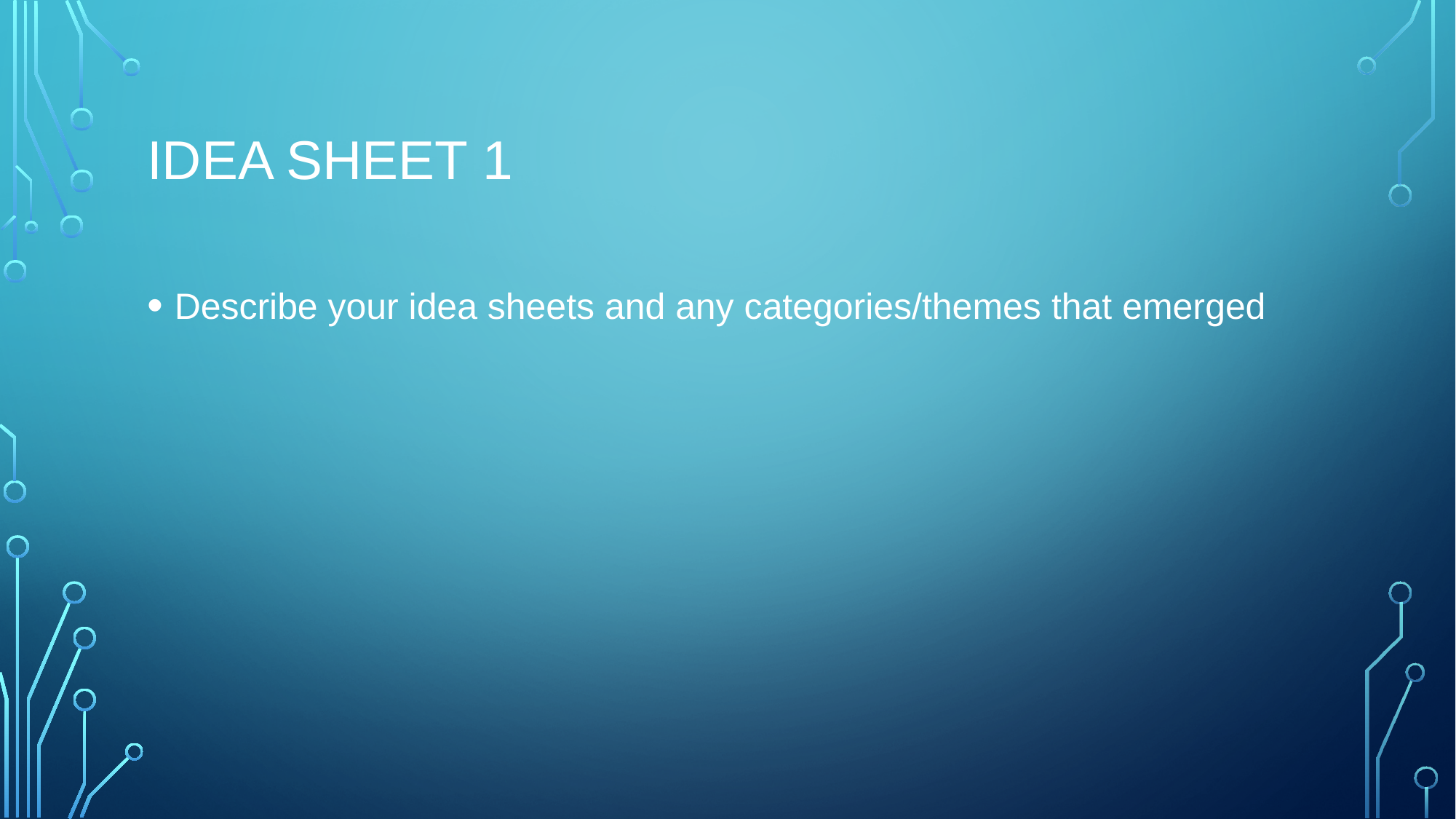

# Idea Sheet 1
Describe your idea sheets and any categories/themes that emerged